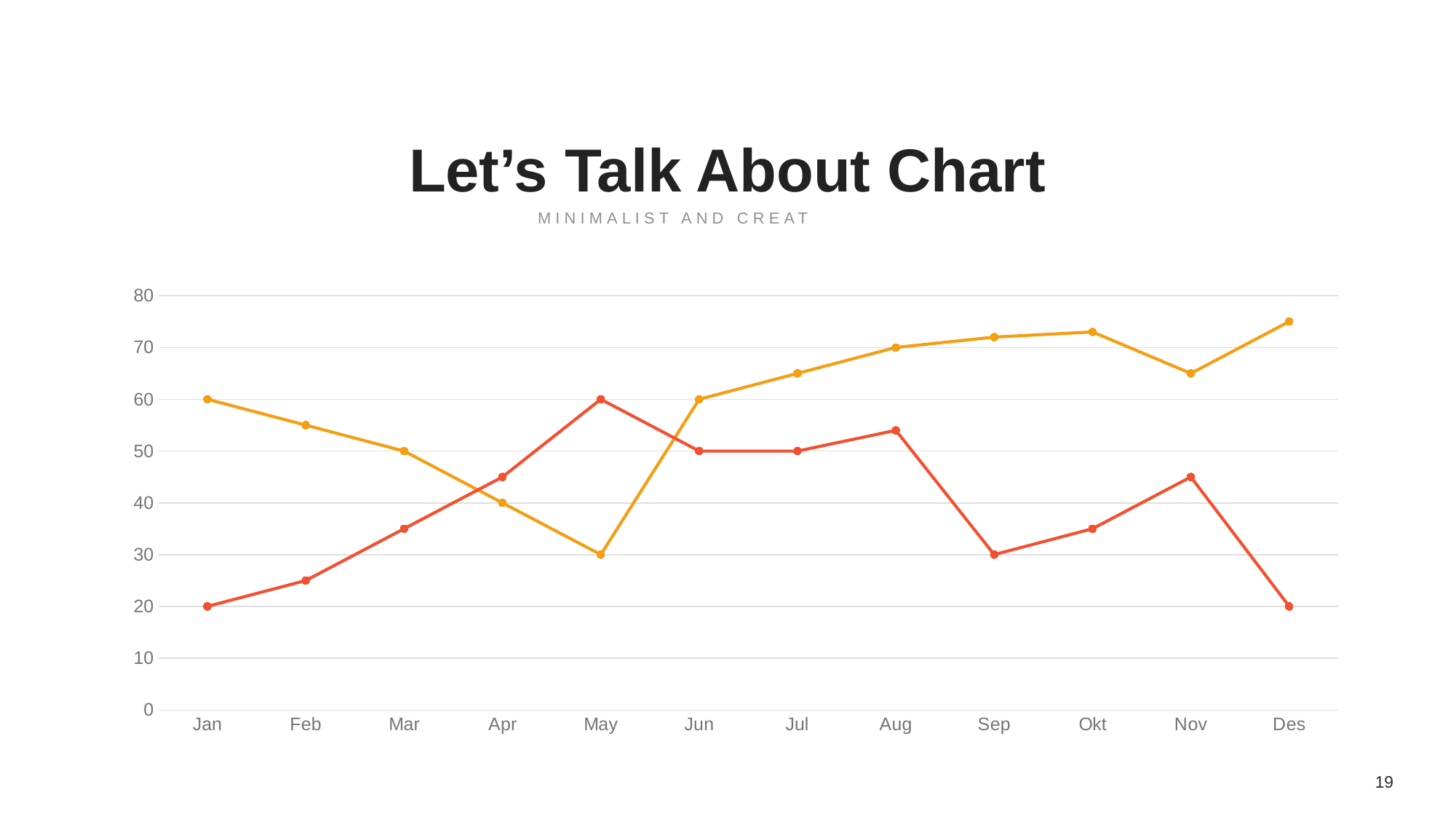

Let’s Talk About Chart
MINIMALIST AND CREATIVE THEME

### Chart

| Category | 2014 | 2016 |
|---|---|---|
| Jan | 60.0 | 20.0 |
| Feb | 55.0 | 25.0 |
| Mar | 50.0 | 35.0 |
| Apr | 40.0 | 45.0 |
| May | 30.0 | 60.0 |
| Jun | 60.0 | 50.0 |
| Jul | 65.0 | 50.0 |
| Aug | 70.0 | 54.0 |
| Sep | 72.0 | 30.0 |
| Okt | 73.0 | 35.0 |
| Nov | 65.0 | 45.0 |
| Des | 75.0 | 20.0 |